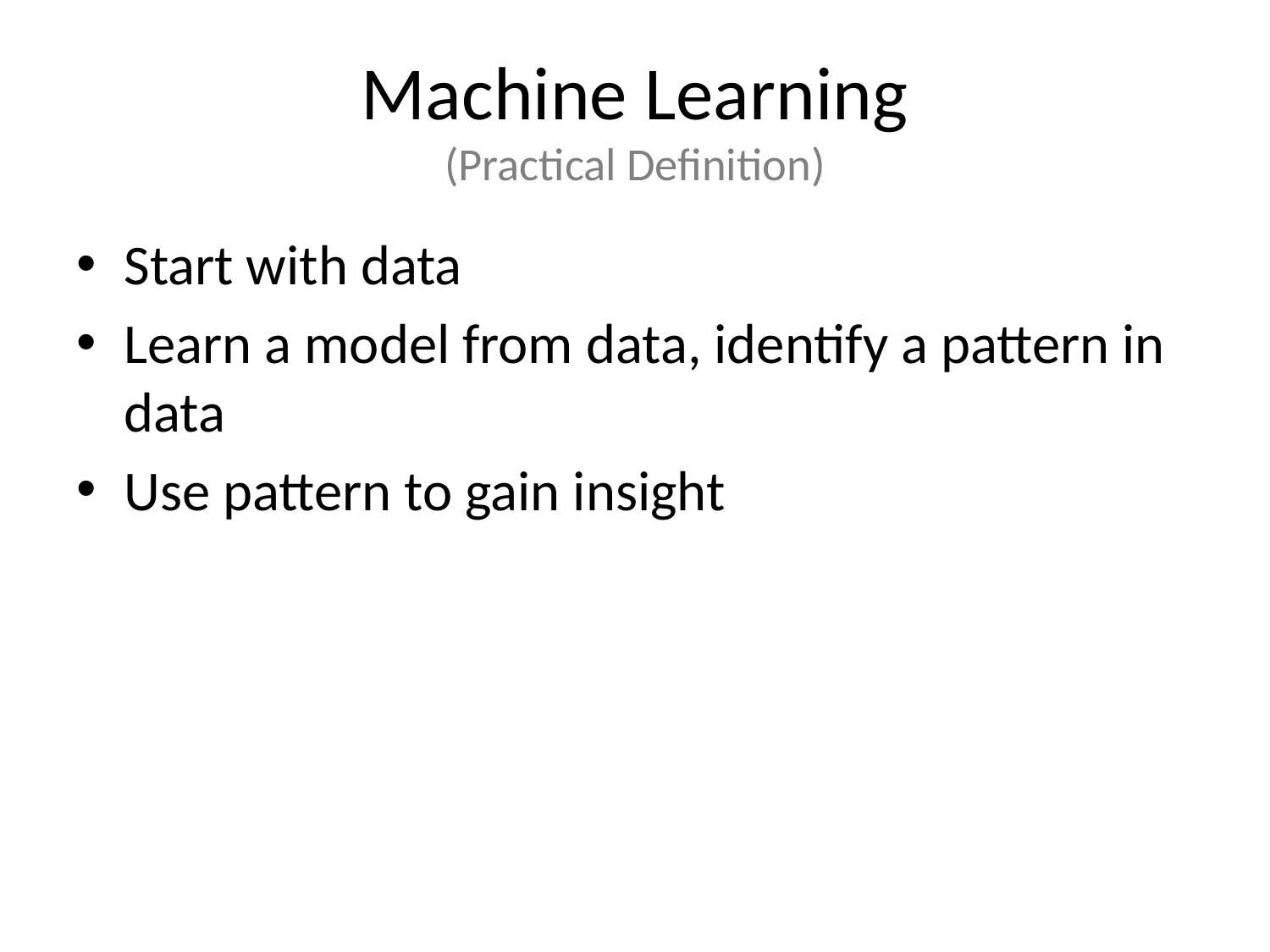

# Machine Learning (Practical Definition)
Start with data
Learn a model from data, identify a pattern in data
Use pattern to gain insight